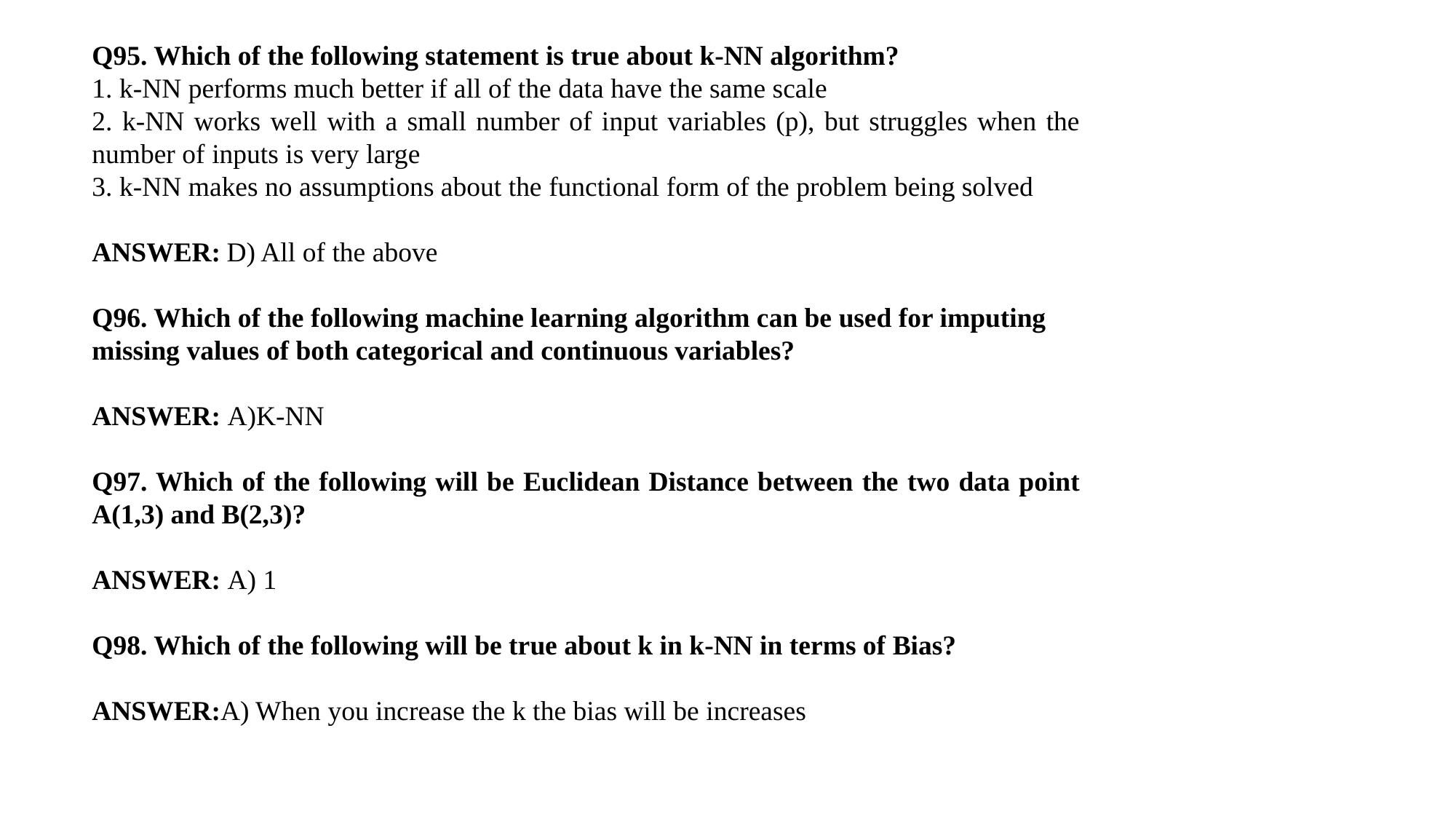

Q95. Which of the following statement is true about k-NN algorithm?
1. k-NN performs much better if all of the data have the same scale
2. k-NN works well with a small number of input variables (p), but struggles when the number of inputs is very large
3. k-NN makes no assumptions about the functional form of the problem being solved

ANSWER: D) All of the above

Q96. Which of the following machine learning algorithm can be used for imputing missing values of both categorical and continuous variables?

ANSWER: A)K-NN

Q97. Which of the following will be Euclidean Distance between the two data point A(1,3) and B(2,3)?

ANSWER: A) 1

Q98. Which of the following will be true about k in k-NN in terms of Bias?

ANSWER:A) When you increase the k the bias will be increases